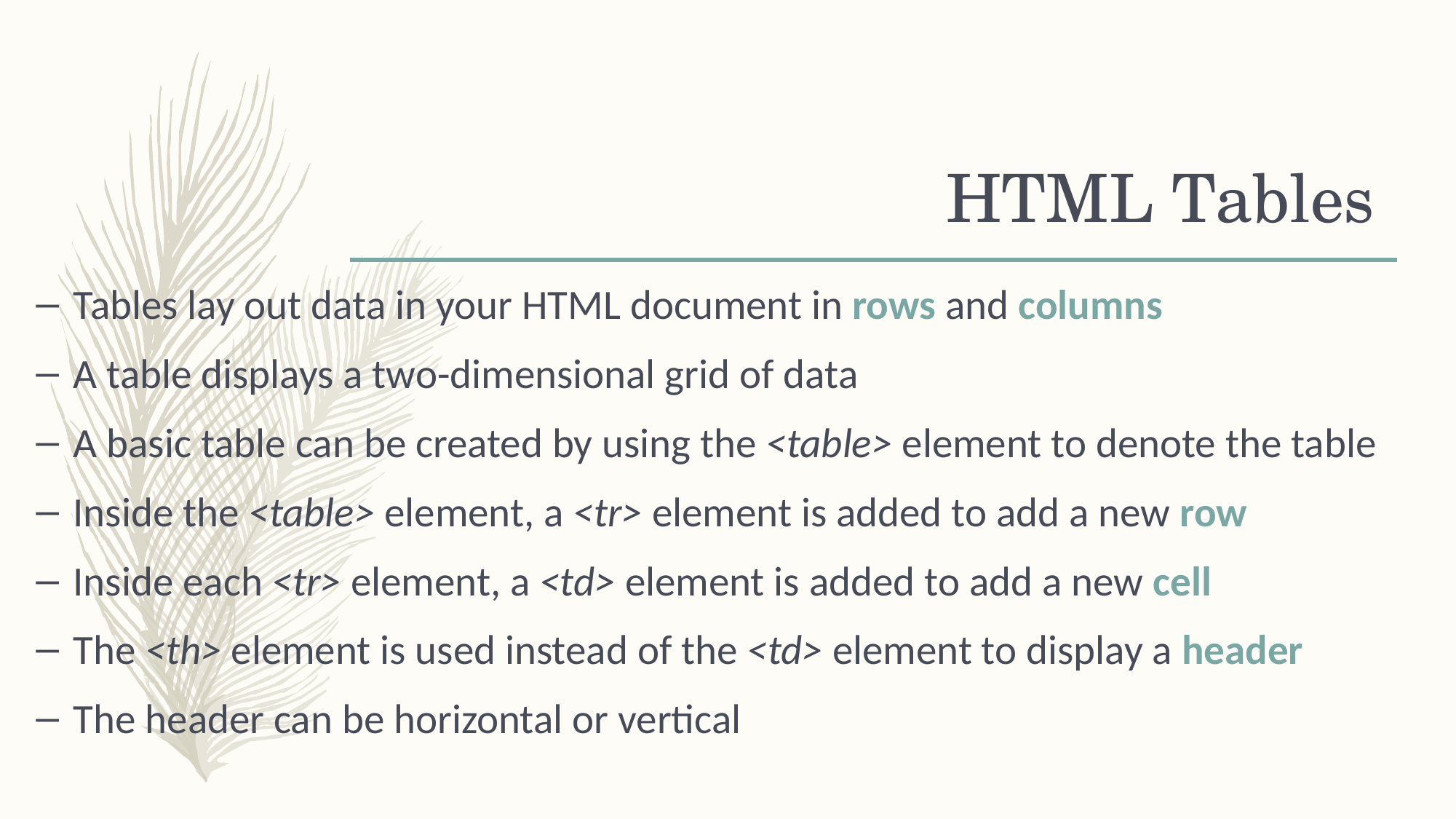

# HTML Tables
Tables lay out data in your HTML document in rows and columns
A table displays a two-dimensional grid of data
A basic table can be created by using the <table> element to denote the table
Inside the <table> element, a <tr> element is added to add a new row
Inside each <tr> element, a <td> element is added to add a new cell
The <th> element is used instead of the <td> element to display a header
The header can be horizontal or vertical